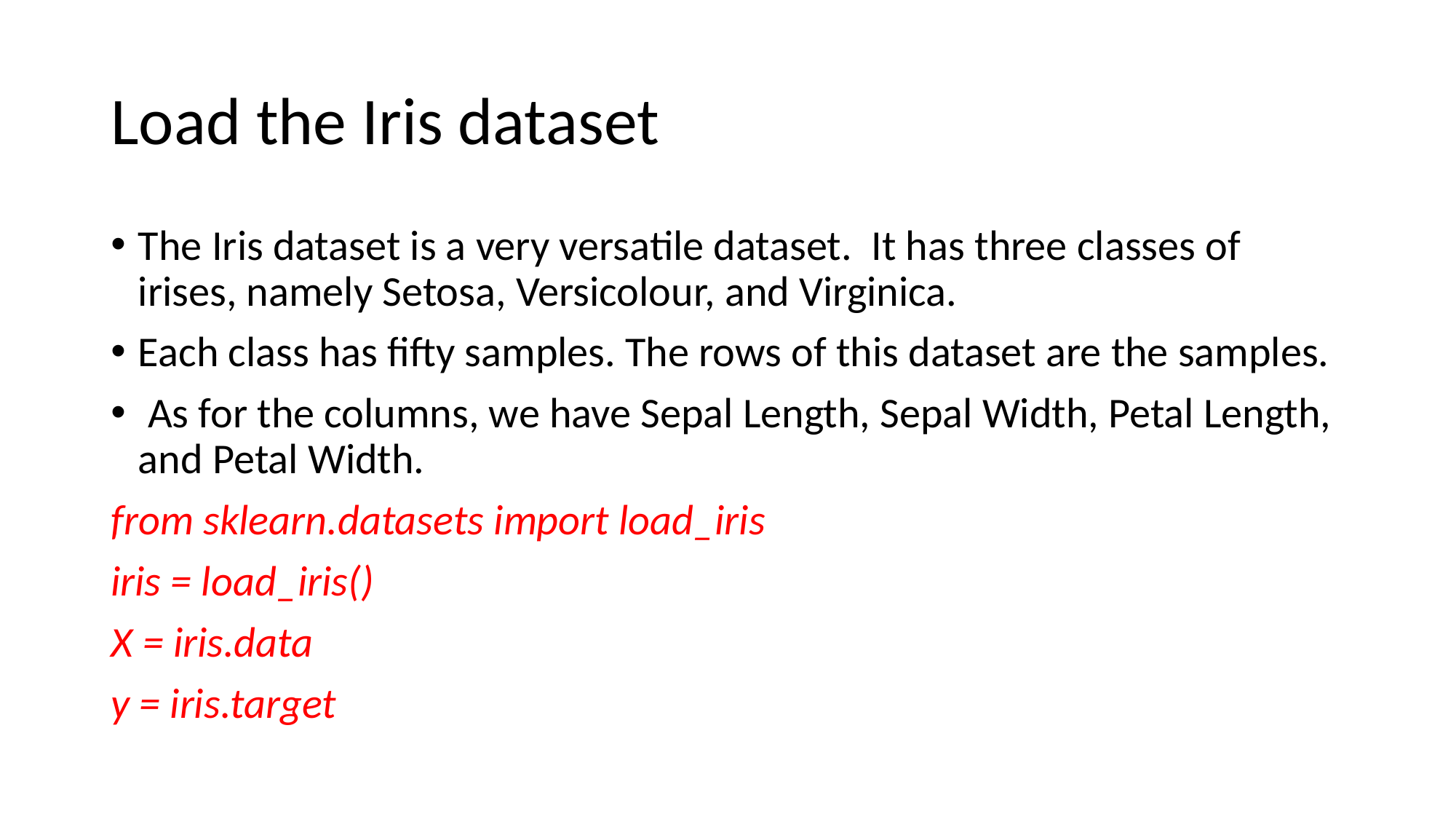

# Load the Iris dataset
The Iris dataset is a very versatile dataset.  It has three classes of irises, namely Setosa, Versicolour, and Virginica.
Each class has fifty samples. The rows of this dataset are the samples.
 As for the columns, we have Sepal Length, Sepal Width, Petal Length, and Petal Width.
from sklearn.datasets import load_iris
iris = load_iris()
X = iris.data
y = iris.target